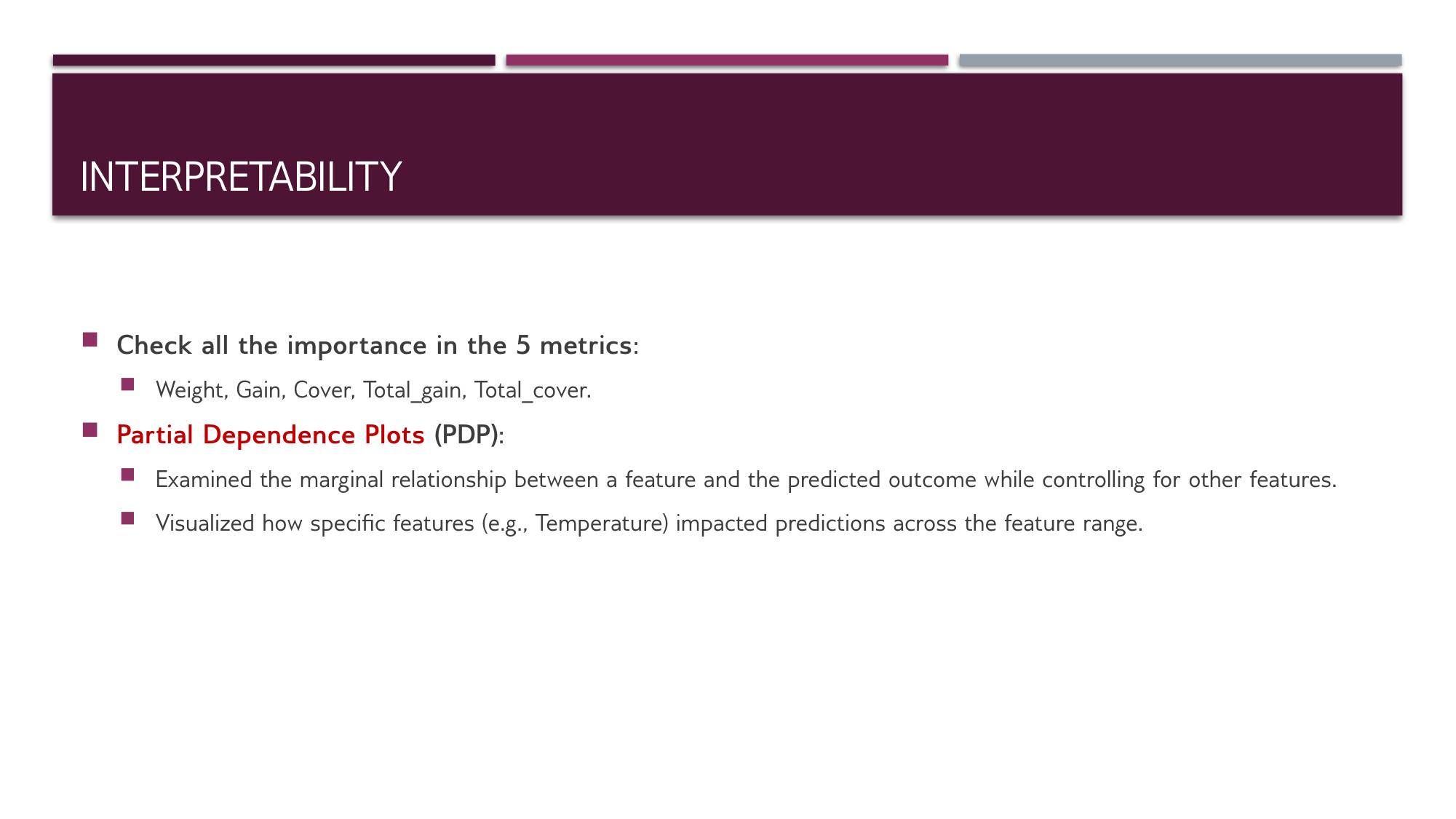

# interpretability
Check all the importance in the 5 metrics:
Weight, Gain, Cover, Total_gain, Total_cover.
Partial Dependence Plots (PDP):
Examined the marginal relationship between a feature and the predicted outcome while controlling for other features.
Visualized how specific features (e.g., Temperature) impacted predictions across the feature range.